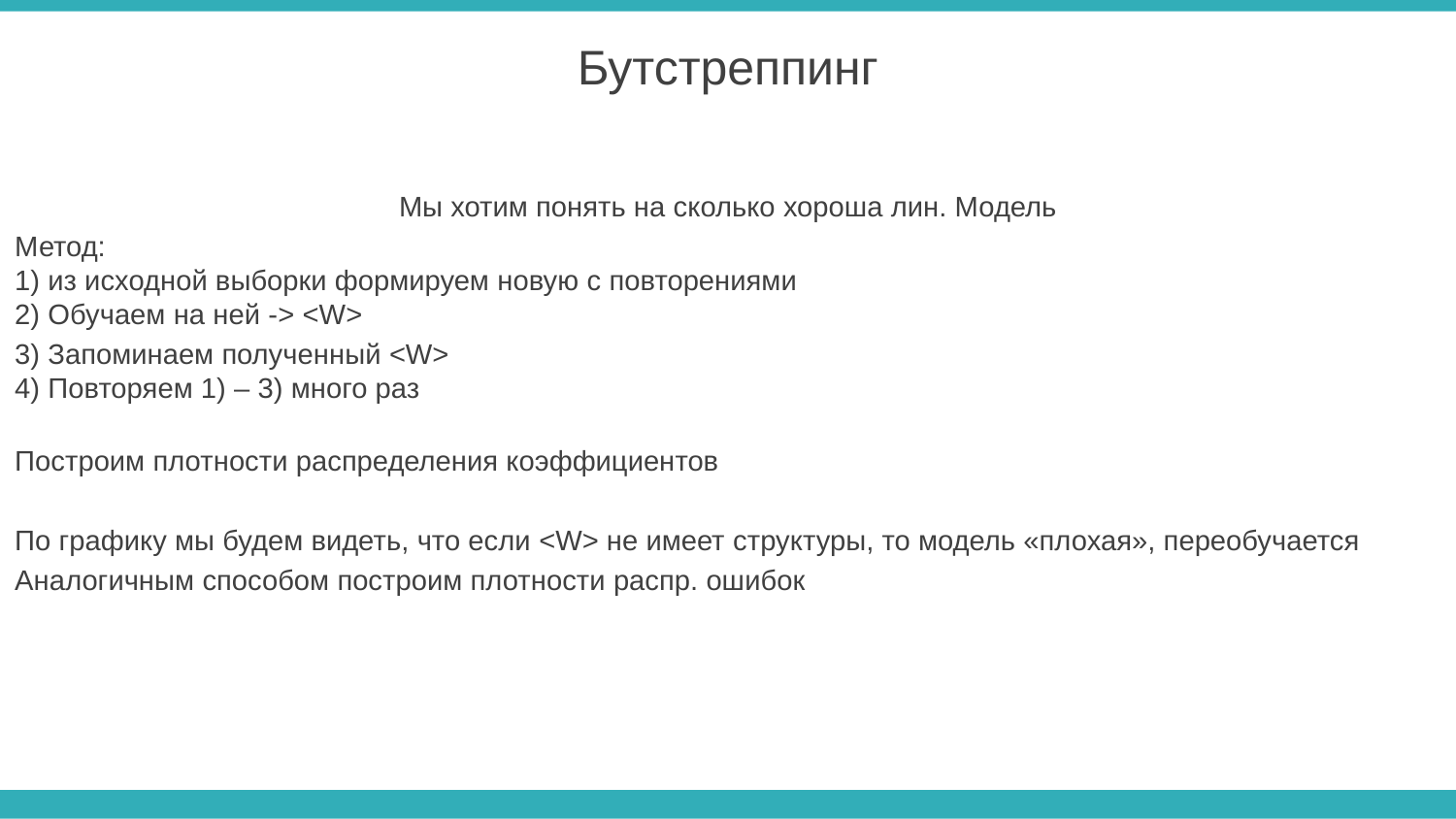

Бутстреппинг
Мы хотим понять на сколько хороша лин. Модель
Метод:
1) из исходной выборки формируем новую с повторениями
2) Обучаем на ней -> <W>
3) Запоминаем полученный <W>
4) Повторяем 1) – 3) много раз
Построим плотности распределения коэффициентов

По графику мы будем видеть, что если <W> не имеет структуры, то модель «плохая», переобучается
Аналогичным способом построим плотности распр. ошибок